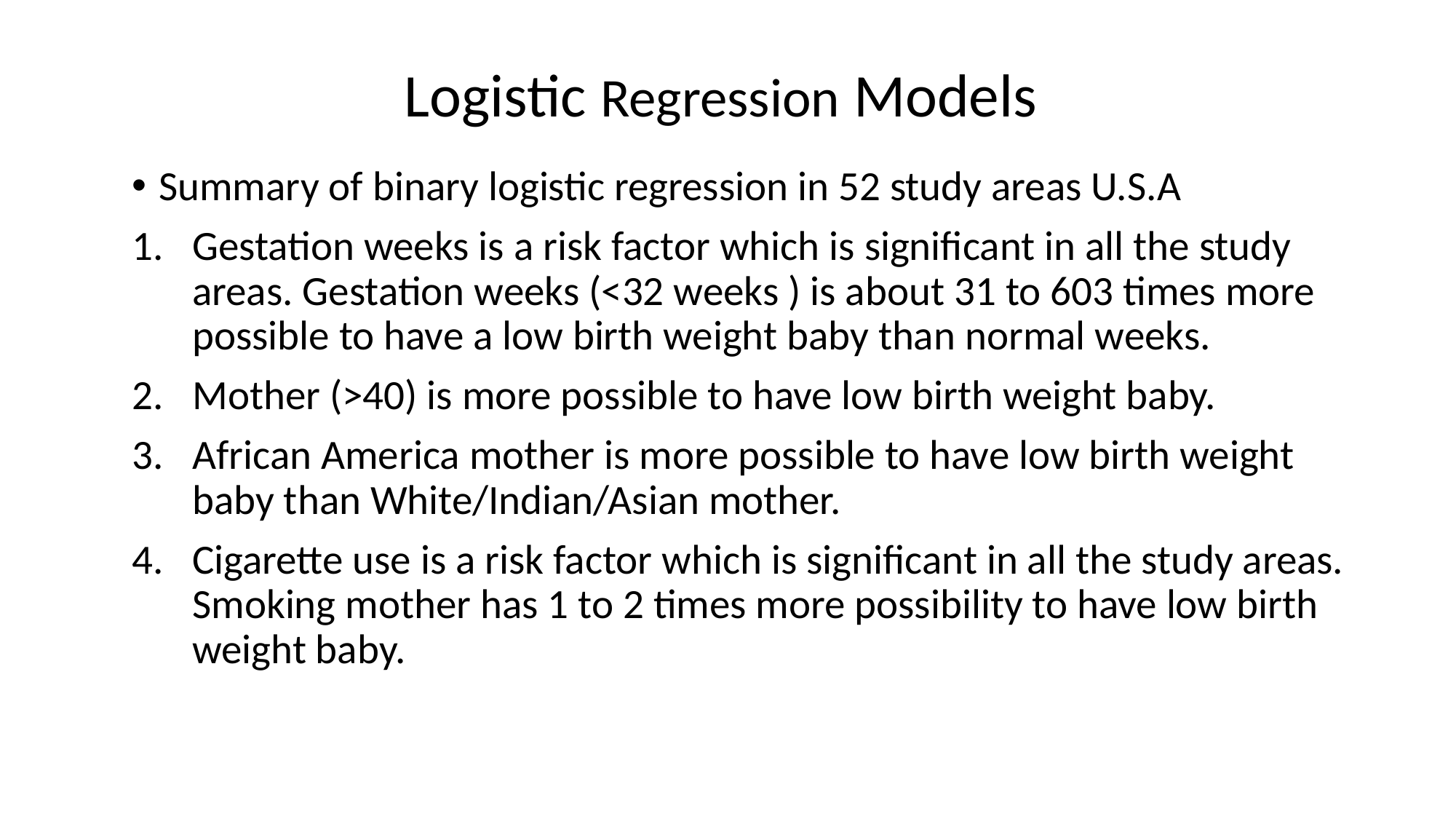

Logistic Regression Models
Summary of binary logistic regression in 52 study areas U.S.A
Gestation weeks is a risk factor which is significant in all the study areas. Gestation weeks (<32 weeks ) is about 31 to 603 times more possible to have a low birth weight baby than normal weeks.
Mother (>40) is more possible to have low birth weight baby.
African America mother is more possible to have low birth weight baby than White/Indian/Asian mother.
Cigarette use is a risk factor which is significant in all the study areas. Smoking mother has 1 to 2 times more possibility to have low birth weight baby.